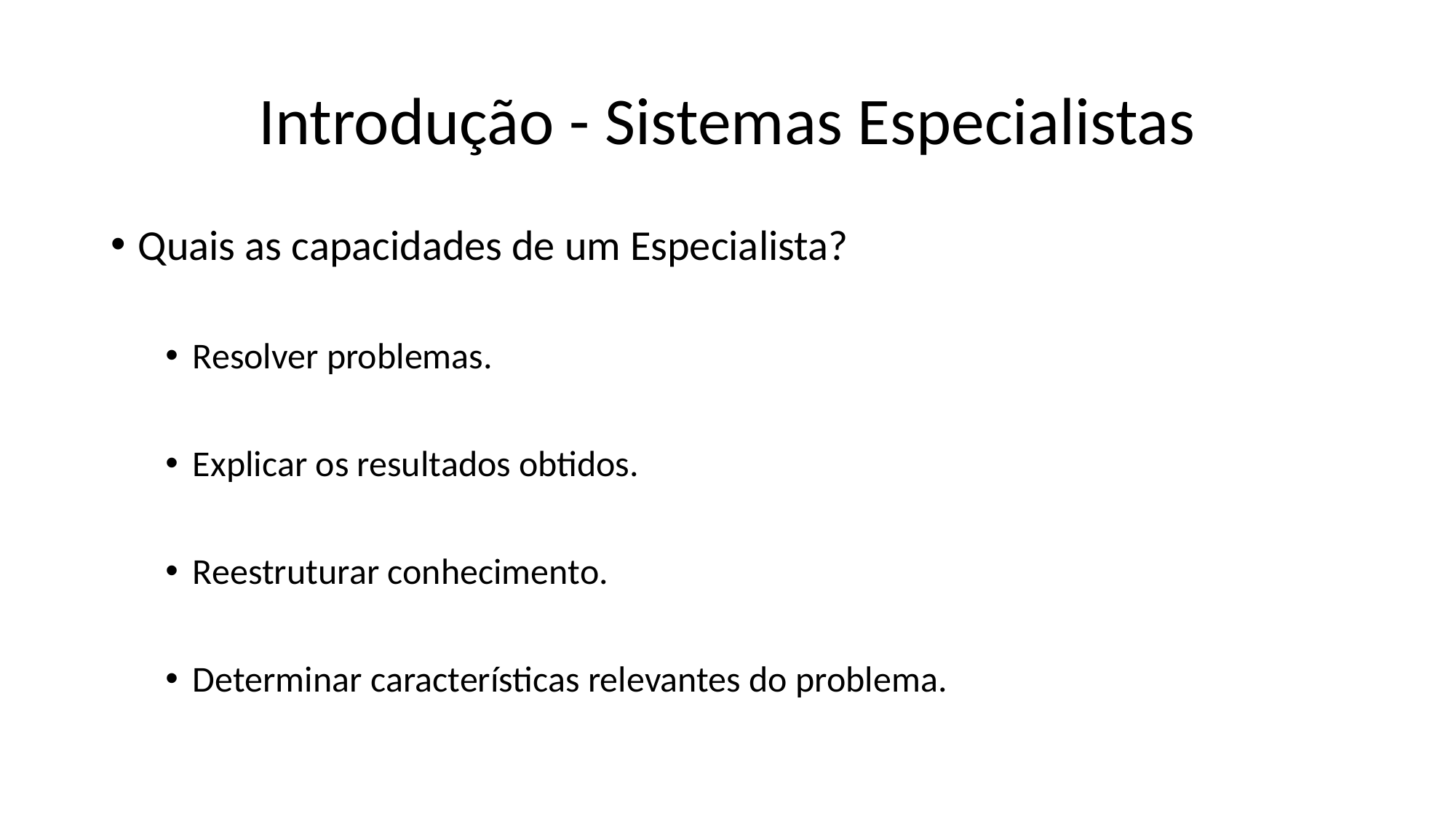

# Introdução - Sistemas Especialistas
Quais as capacidades de um Especialista?

Resolver problemas.

Explicar os resultados obtidos.

Reestruturar conhecimento.

Determinar características relevantes do problema.